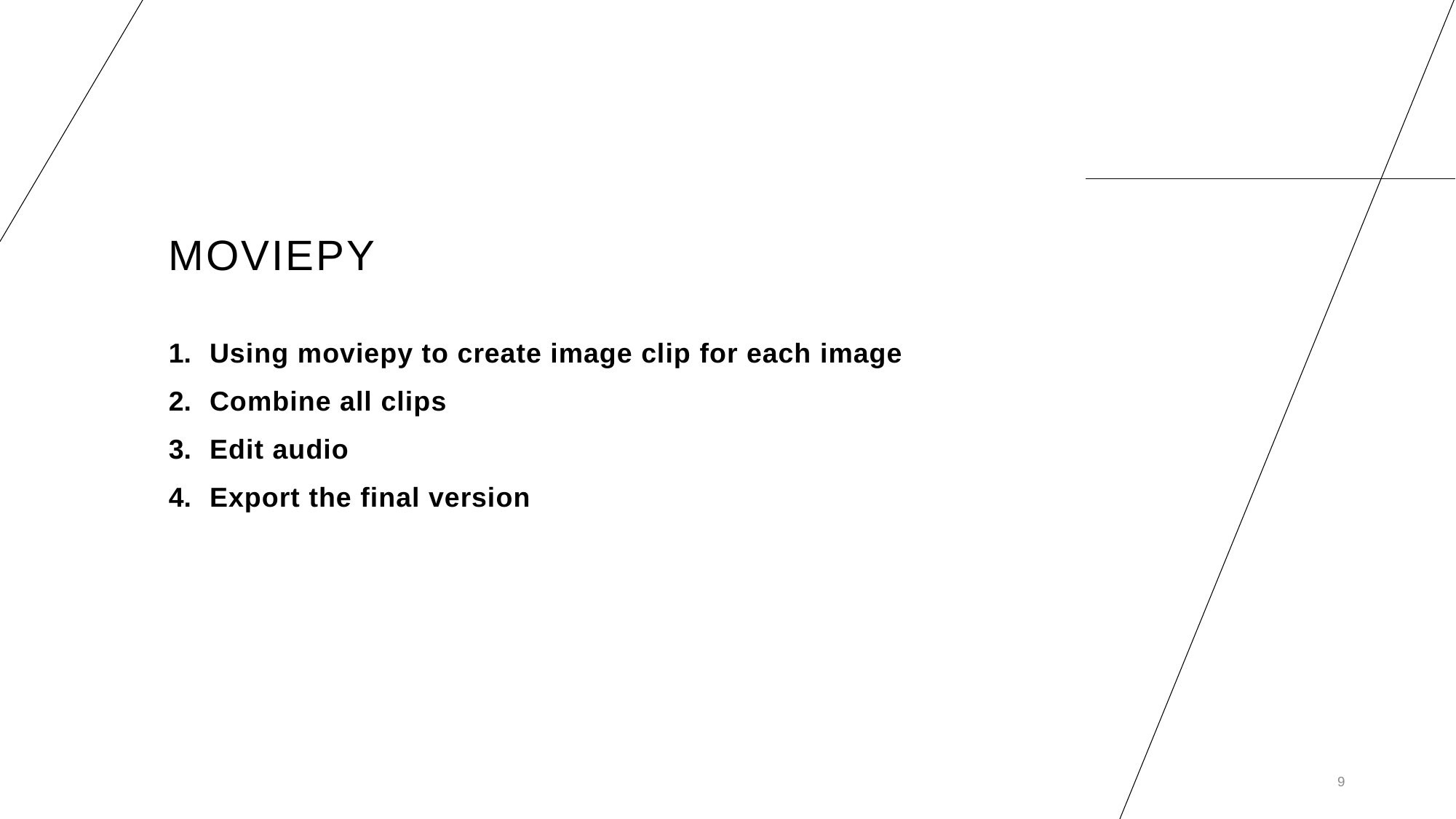

# Moviepy
Using moviepy to create image clip for each image
Combine all clips
Edit audio
Export the final version
9